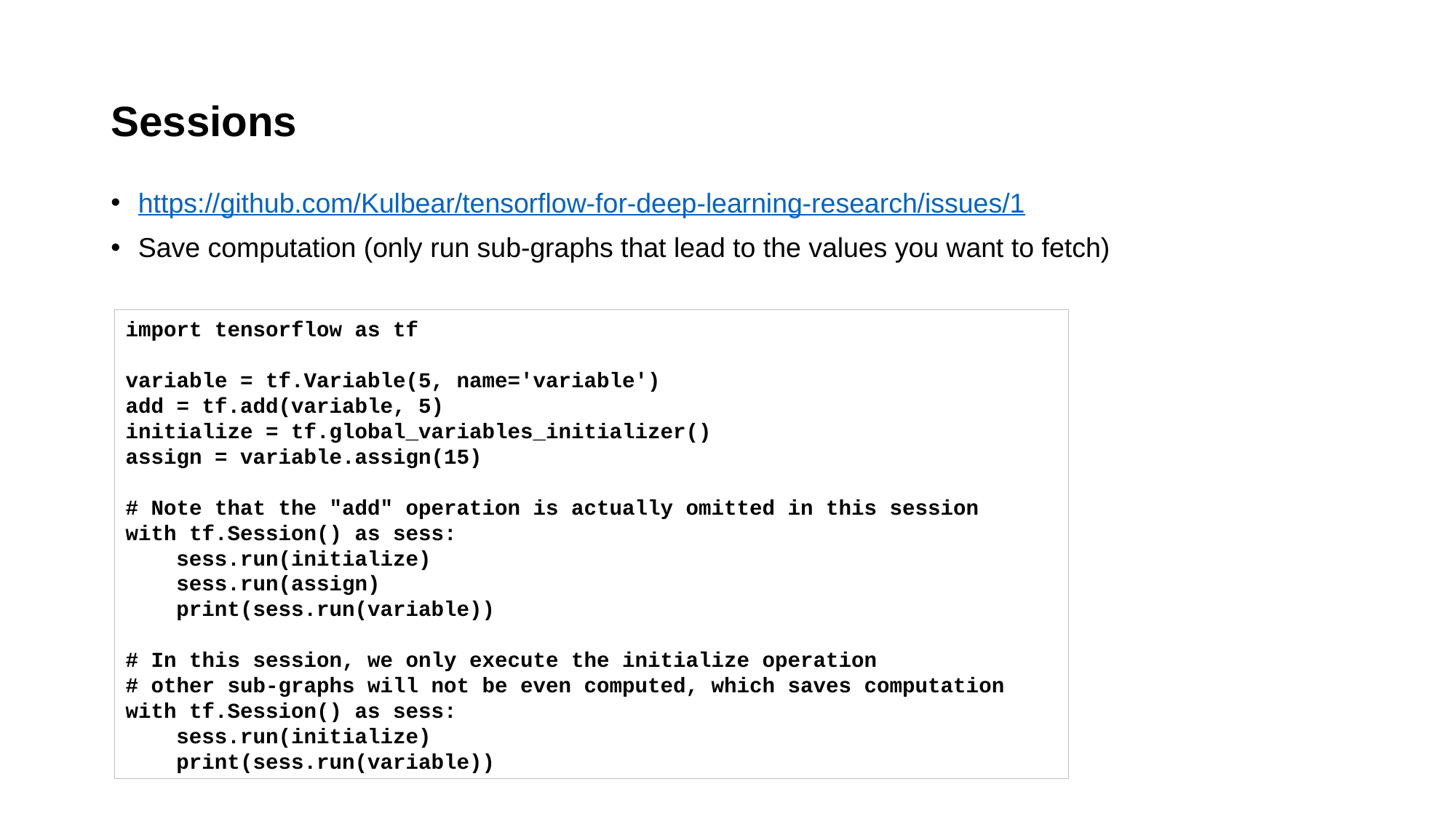

# Sessions
https://github.com/Kulbear/tensorflow-for-deep-learning-research/issues/1
Save computation (only run sub-graphs that lead to the values you want to fetch)

import tensorflow as tf

variable = tf.Variable(5, name='variable')
add = tf.add(variable, 5)
initialize = tf.global_variables_initializer()
assign = variable.assign(15)

# Note that the "add" operation is actually omitted in this session
with tf.Session() as sess:
    sess.run(initialize)
    sess.run(assign)
    print(sess.run(variable))

# In this session, we only execute the initialize operation
# other sub-graphs will not be even computed, which saves computation
with tf.Session() as sess:
    sess.run(initialize)
    print(sess.run(variable))